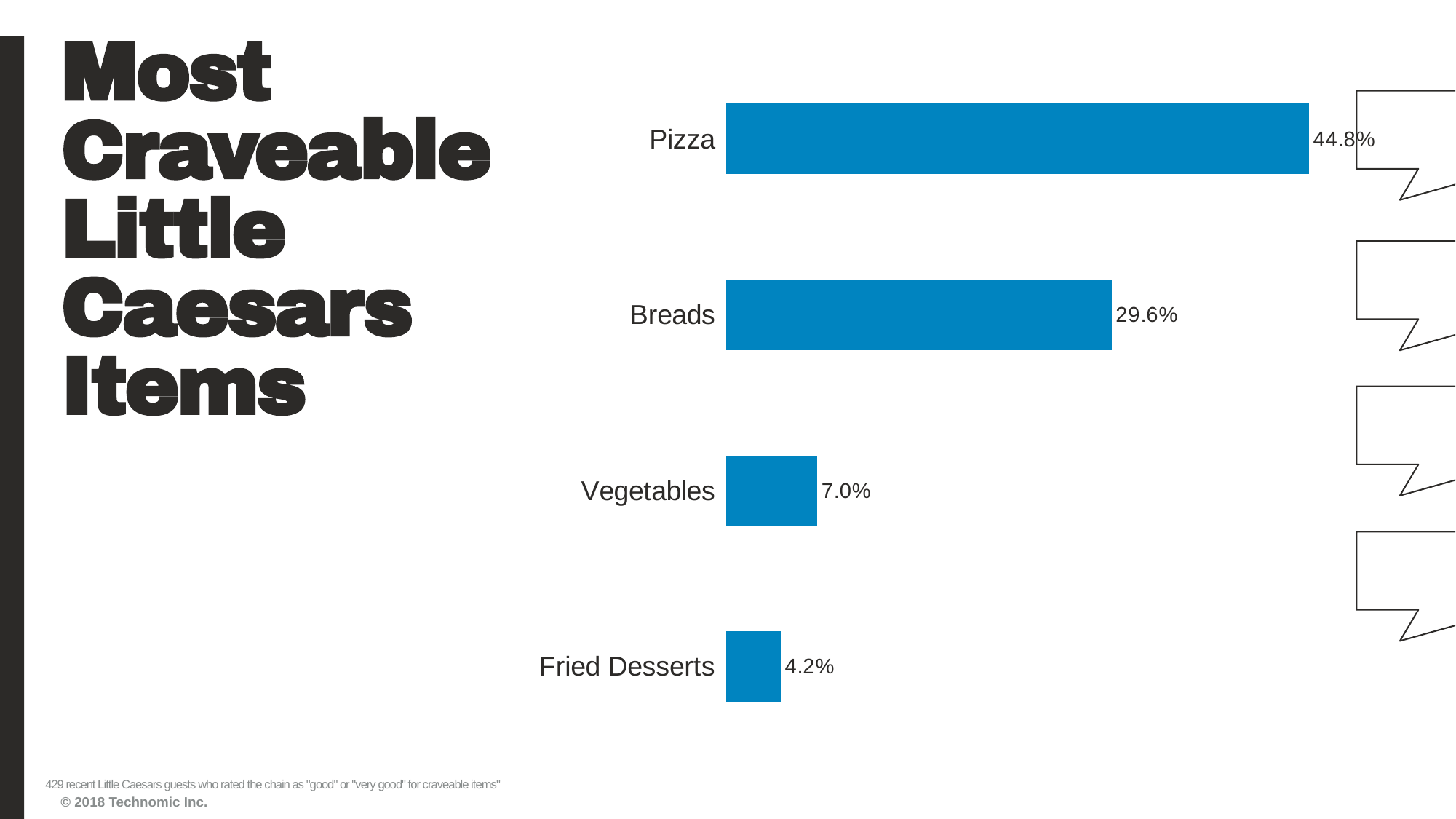

# Most Craveable Little Caesars Items

### Chart

| Category | Series1 |
|---|---|
| Fried Desserts | 0.041958042 |
| Vegetables | 0.06993007 |
| Breads | 0.296037296 |
| Pizza | 0.447552448 |
429 recent Little Caesars guests who rated the chain as "good" or "very good" for craveable items"